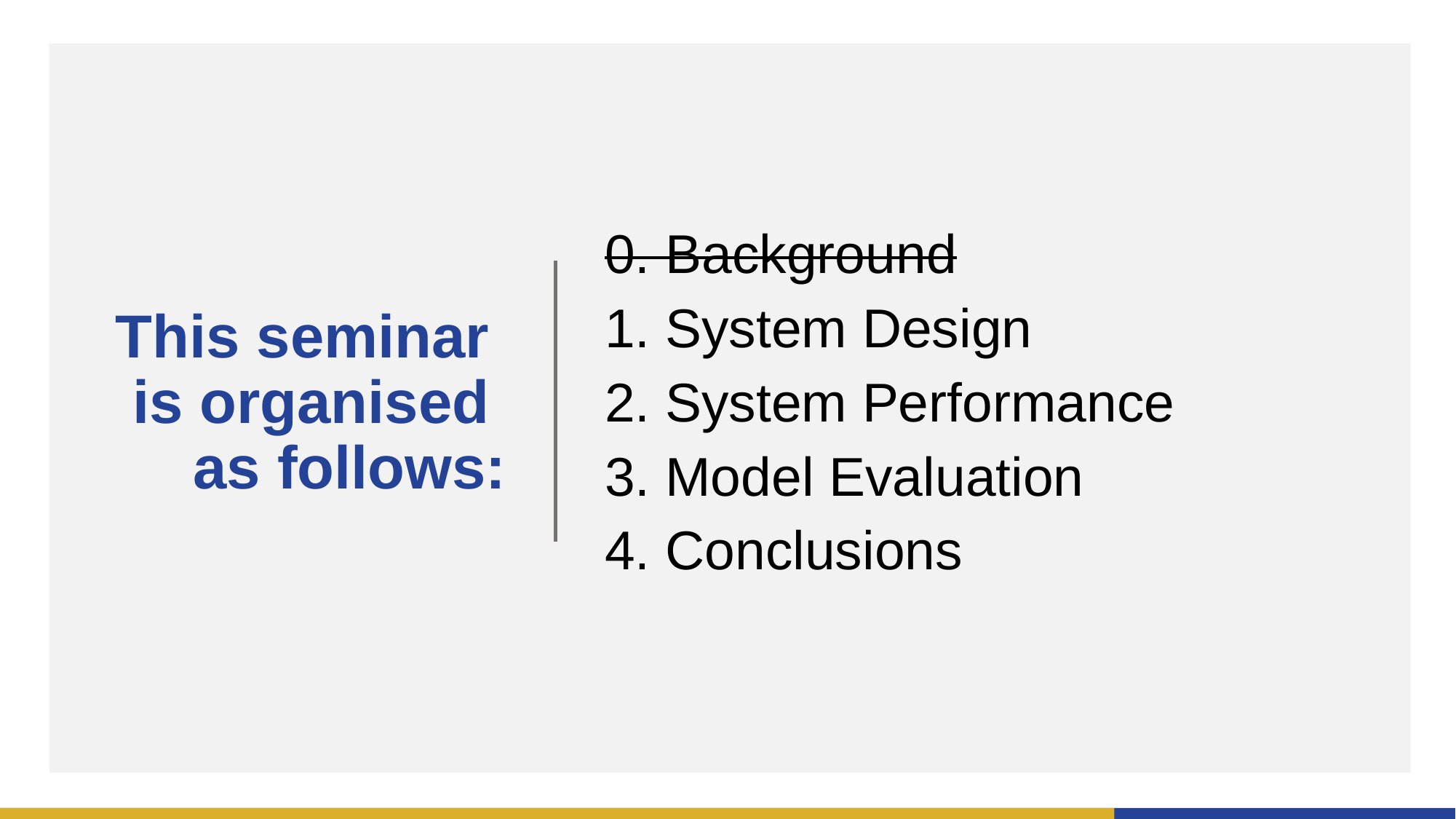

# This seminar is organised as follows:
0. Background
1. System Design
2. System Performance
3. Model Evaluation
4. Conclusions